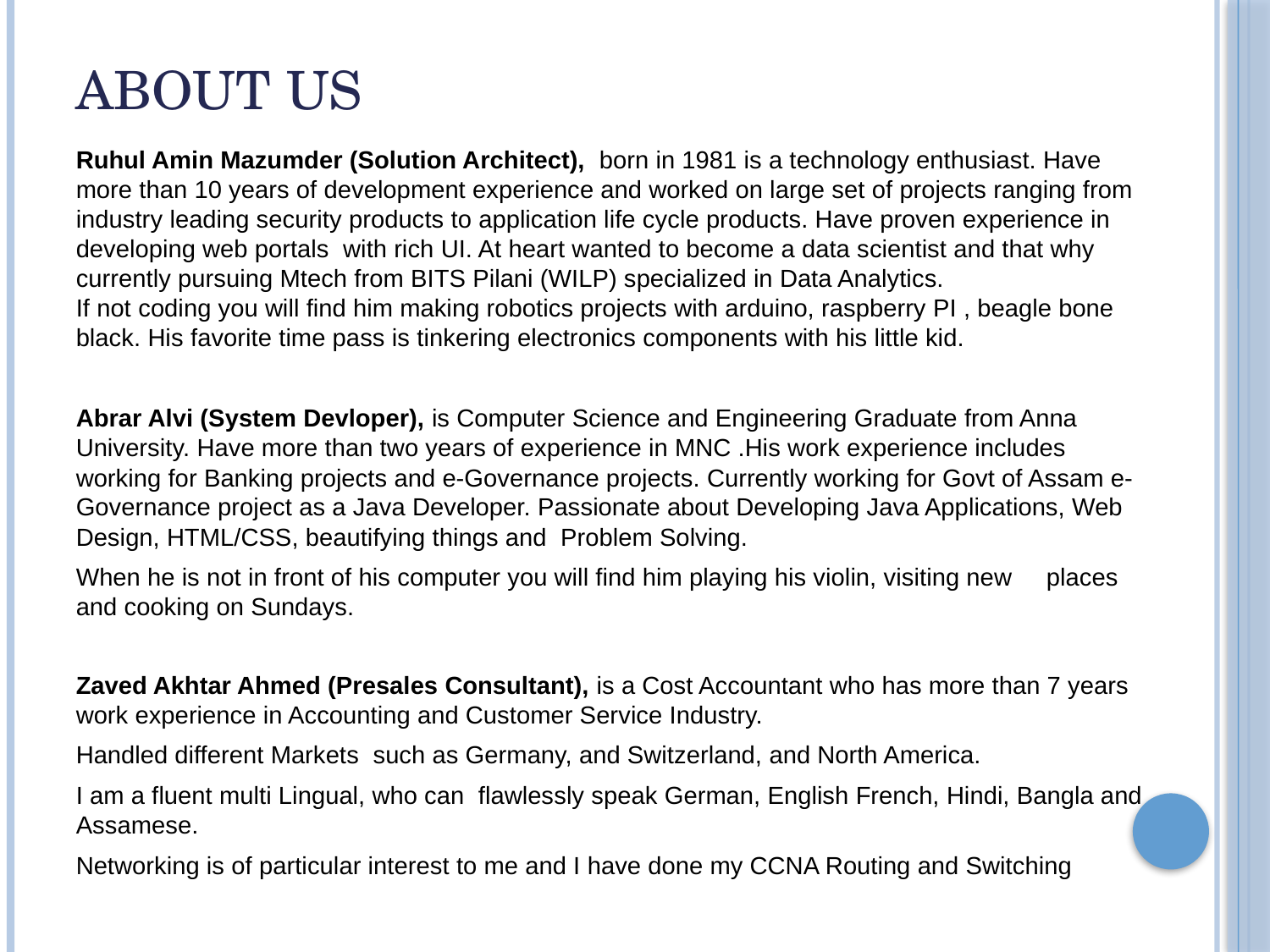

# About us
Ruhul Amin Mazumder (Solution Architect),  born in 1981 is a technology enthusiast. Have more than 10 years of development experience and worked on large set of projects ranging from industry leading security products to application life cycle products. Have proven experience in developing web portals  with rich UI. At heart wanted to become a data scientist and that why currently pursuing Mtech from BITS Pilani (WILP) specialized in Data Analytics.
If not coding you will find him making robotics projects with arduino, raspberry PI , beagle bone black. His favorite time pass is tinkering electronics components with his little kid.

Abrar Alvi (System Devloper), is Computer Science and Engineering Graduate from Anna University. Have more than two years of experience in MNC .His work experience includes working for Banking projects and e-Governance projects. Currently working for Govt of Assam e-Governance project as a Java Developer. Passionate about Developing Java Applications, Web Design, HTML/CSS, beautifying things and  Problem Solving.
When he is not in front of his computer you will find him playing his violin, visiting new     places and cooking on Sundays.

Zaved Akhtar Ahmed (Presales Consultant), is a Cost Accountant who has more than 7 years work experience in Accounting and Customer Service Industry.
Handled different Markets  such as Germany, and Switzerland, and North America.
I am a fluent multi Lingual, who can  flawlessly speak German, English French, Hindi, Bangla and Assamese.
Networking is of particular interest to me and I have done my CCNA Routing and Switching